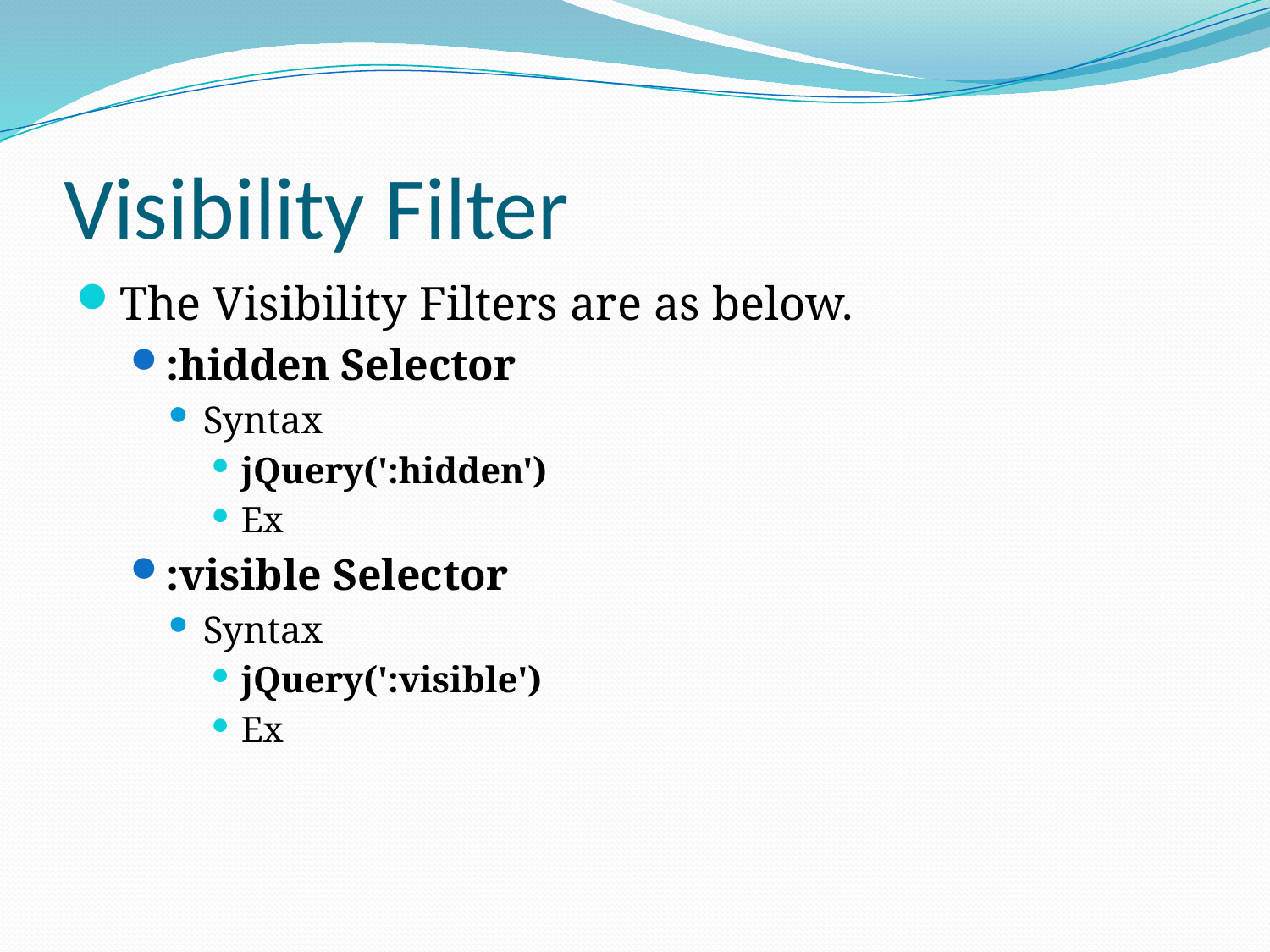

# Visibility Filter
The Visibility Filters are as below.
:hidden Selector
Syntax
jQuery(':hidden')
Ex
:visible Selector
Syntax
jQuery(':visible')
Ex